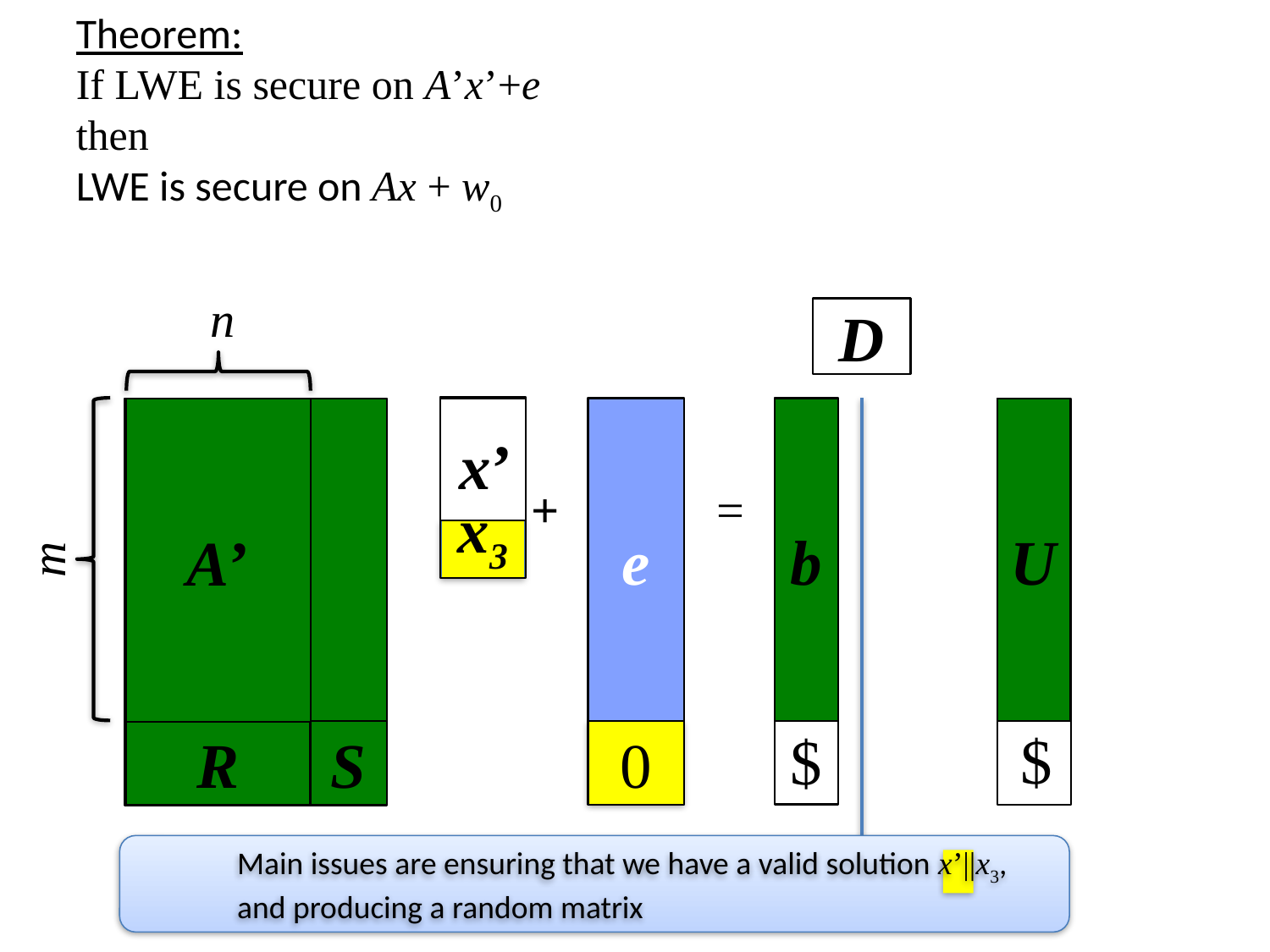

Theorem:
If LWE is secure on A’x’+e
then
LWE is secure on Ax + w0

n
D

x’

m

e
b
A’
U

+
=
x3

$
$
0
R
S
Main issues are ensuring that we have a valid solution x’||x3,
and producing a random matrix